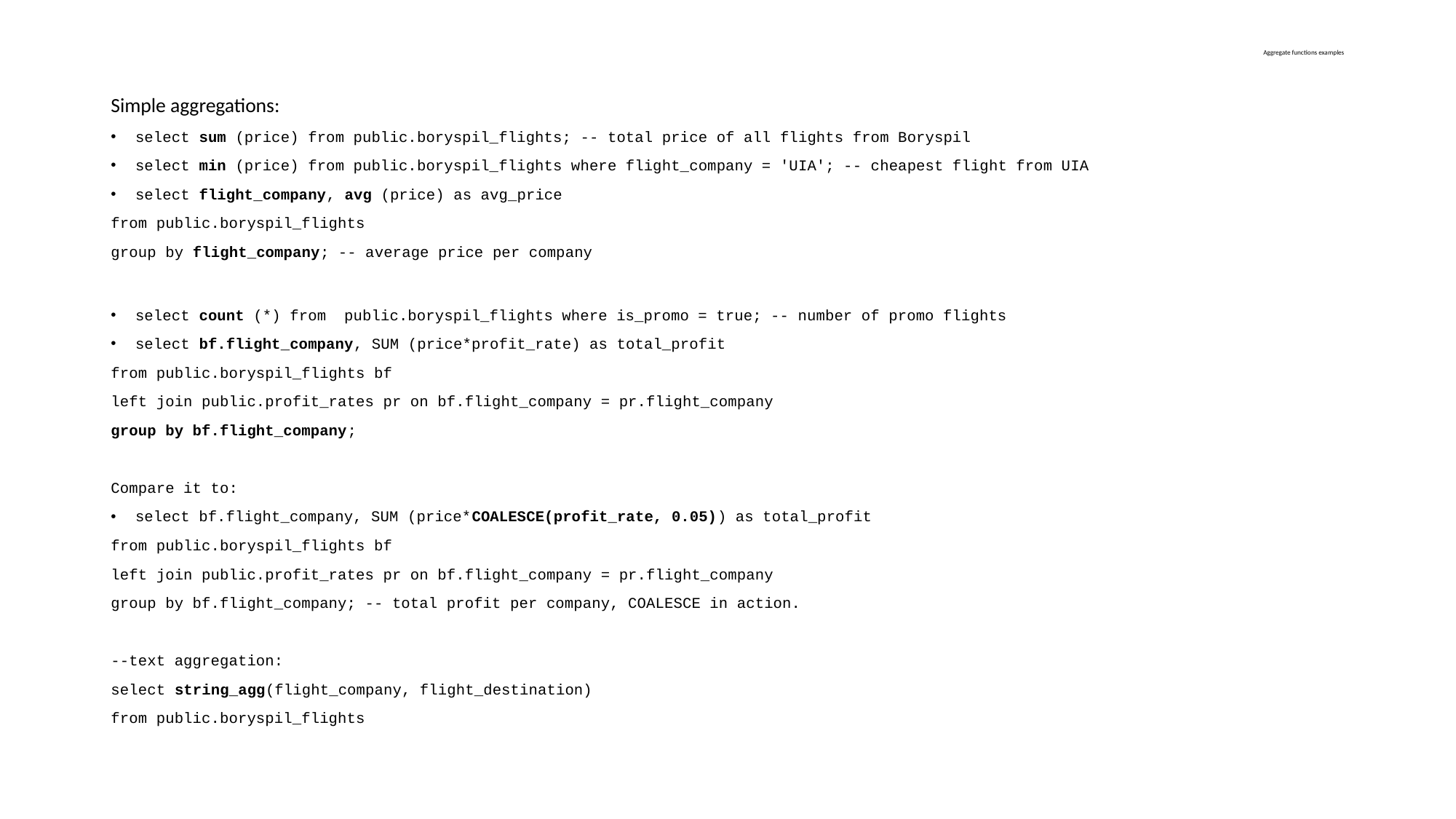

# Aggregate functions examples
Simple aggregations:
select sum (price) from public.boryspil_flights; -- total price of all flights from Boryspil
select min (price) from public.boryspil_flights where flight_company = 'UIA'; -- cheapest flight from UIA
select flight_company, avg (price) as avg_price
from public.boryspil_flights
group by flight_company; -- average price per company

select count (*) from  public.boryspil_flights where is_promo = true; -- number of promo flights
select bf.flight_company, SUM (price*profit_rate) as total_profit
from public.boryspil_flights bf
left join public.profit_rates pr on bf.flight_company = pr.flight_company
group by bf.flight_company;

Compare it to:
select bf.flight_company, SUM (price*COALESCE(profit_rate, 0.05)) as total_profit
from public.boryspil_flights bf
left join public.profit_rates pr on bf.flight_company = pr.flight_company
group by bf.flight_company; -- total profit per company, COALESCE in action.

--text aggregation:
select string_agg(flight_company, flight_destination)
from public.boryspil_flights